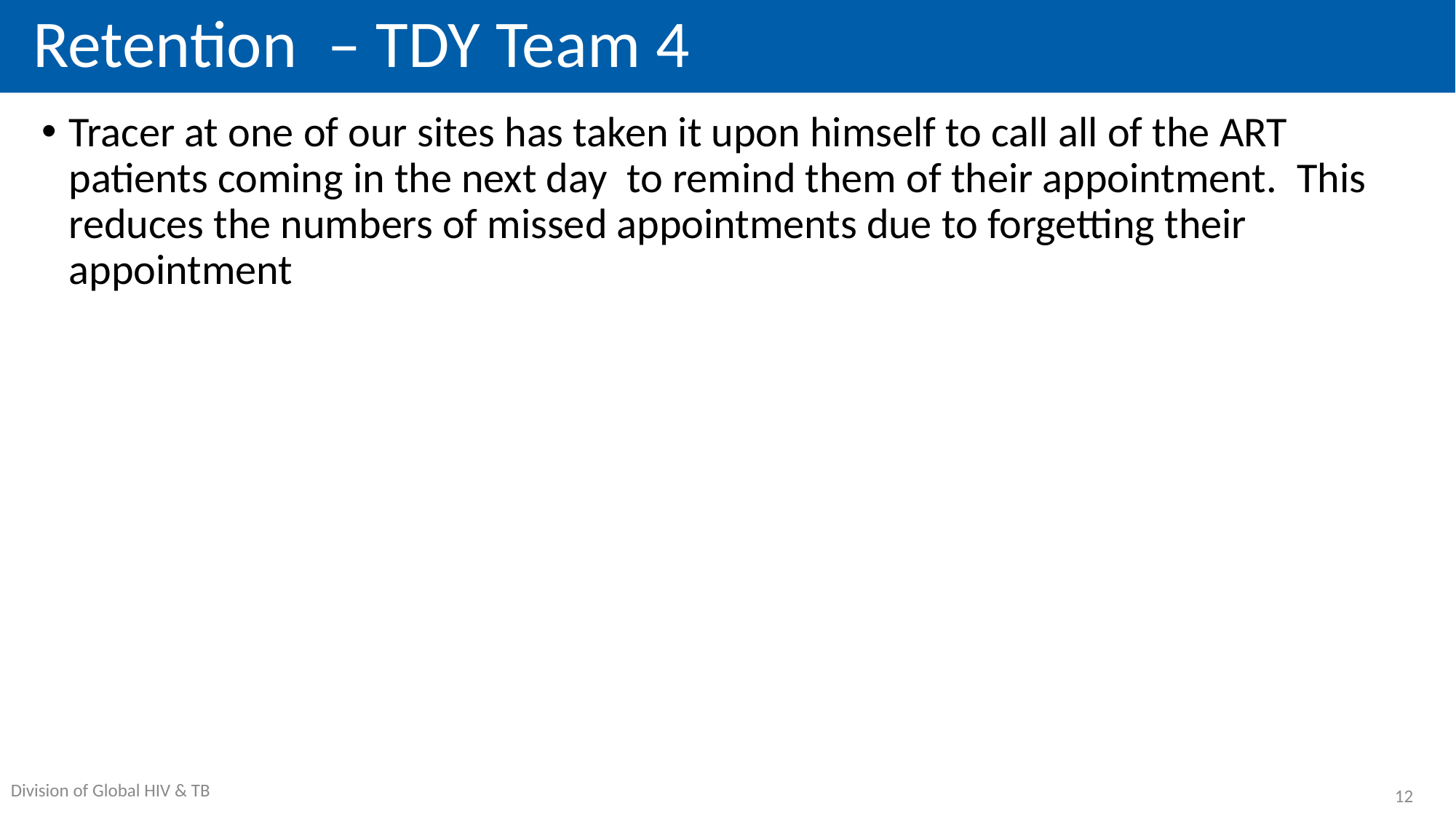

# Retention  – TDY Team 4
Tracer at one of our sites has taken it upon himself to call all of the ART patients coming in the next day  to remind them of their appointment.  This reduces the numbers of missed appointments due to forgetting their appointment

12